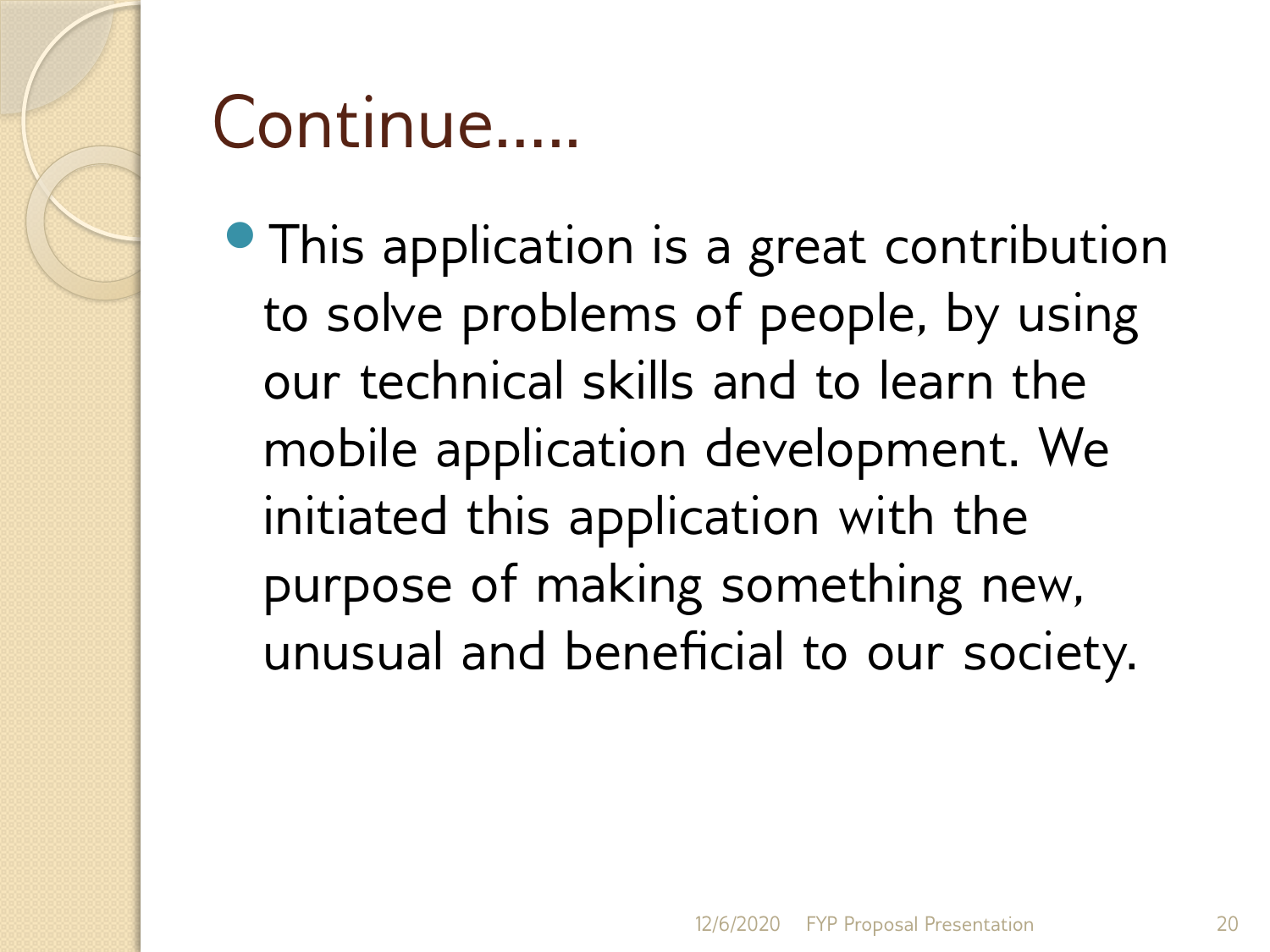

# Continue…..
This application is a great contribution to solve problems of people, by using our technical skills and to learn the mobile application development. We initiated this application with the purpose of making something new, unusual and beneficial to our society.

12/6/2020
FYP Proposal Presentation
20